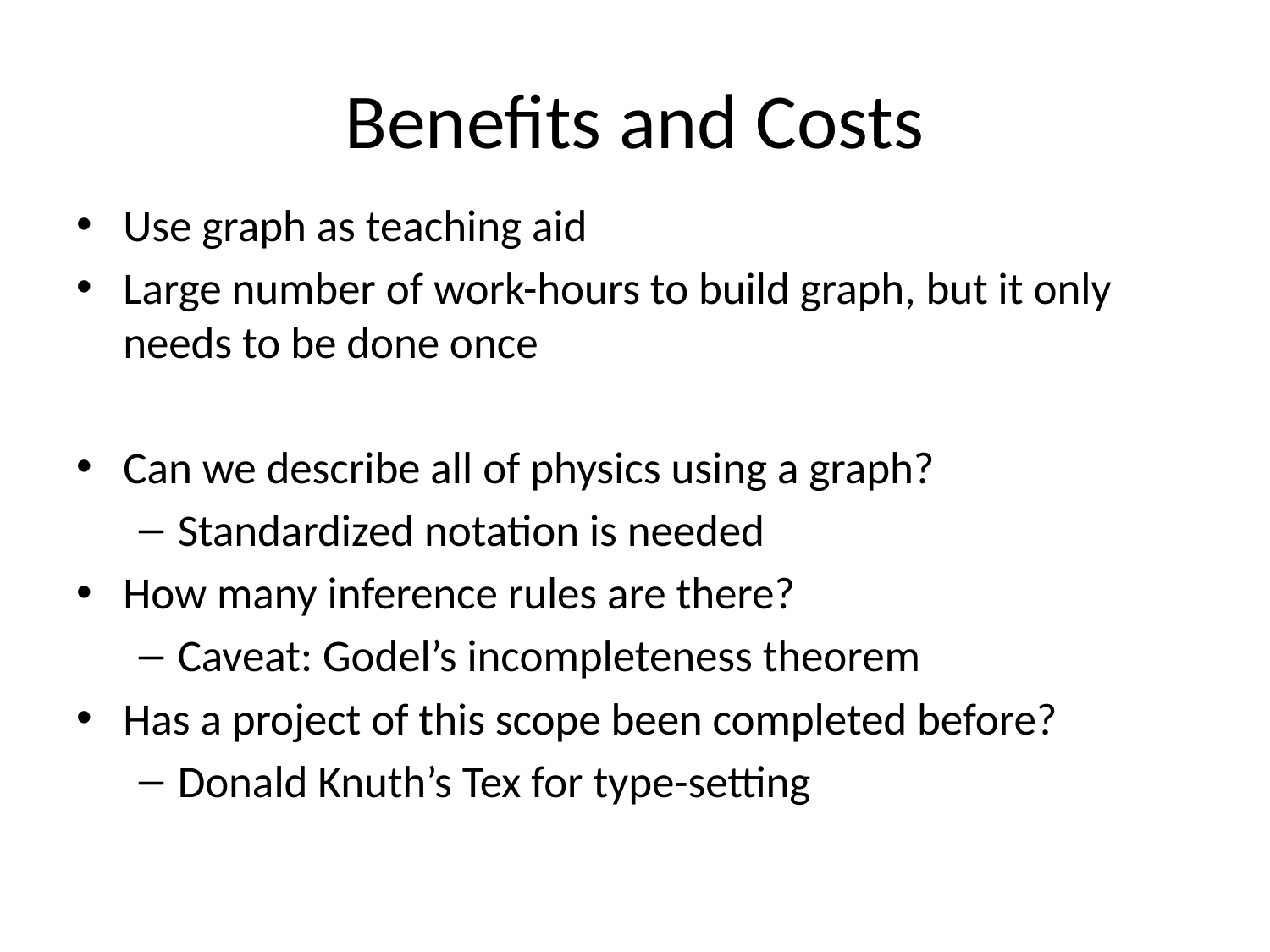

# Benefits and Costs
Use graph as teaching aid
Large number of work-hours to build graph, but it only needs to be done once

Can we describe all of physics using a graph?
Standardized notation is needed
How many inference rules are there?
Caveat: Godel’s incompleteness theorem
Has a project of this scope been completed before?
Donald Knuth’s Tex for type-setting